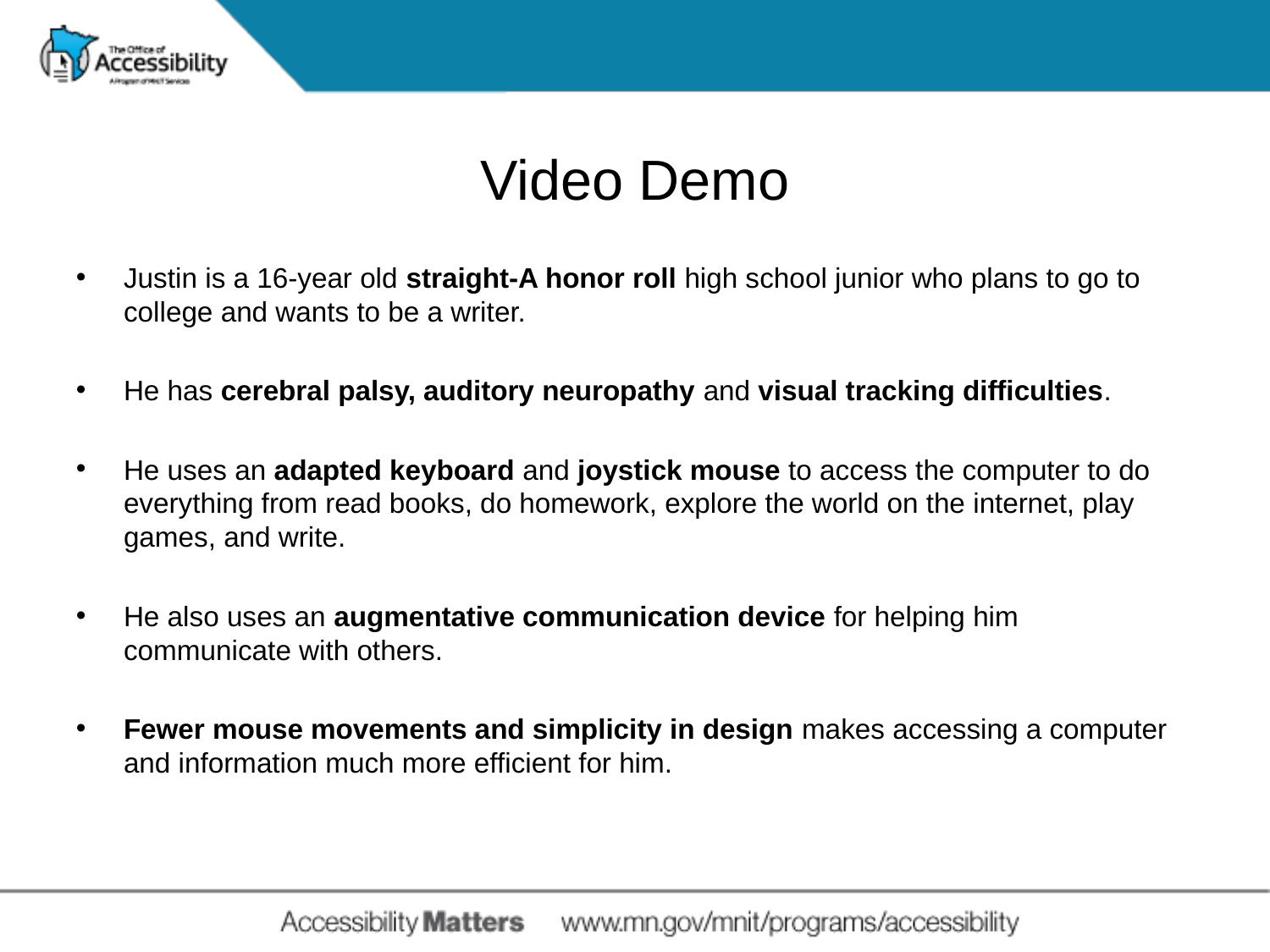

# Video Demo
Justin is a 16-year old straight-A honor roll high school junior who plans to go to college and wants to be a writer.

He has cerebral palsy, auditory neuropathy and visual tracking difficulties.

He uses an adapted keyboard and joystick mouse to access the computer to do everything from read books, do homework, explore the world on the internet, play games, and write.

He also uses an augmentative communication device for helping him communicate with others.

Fewer mouse movements and simplicity in design makes accessing a computer and information much more efficient for him.